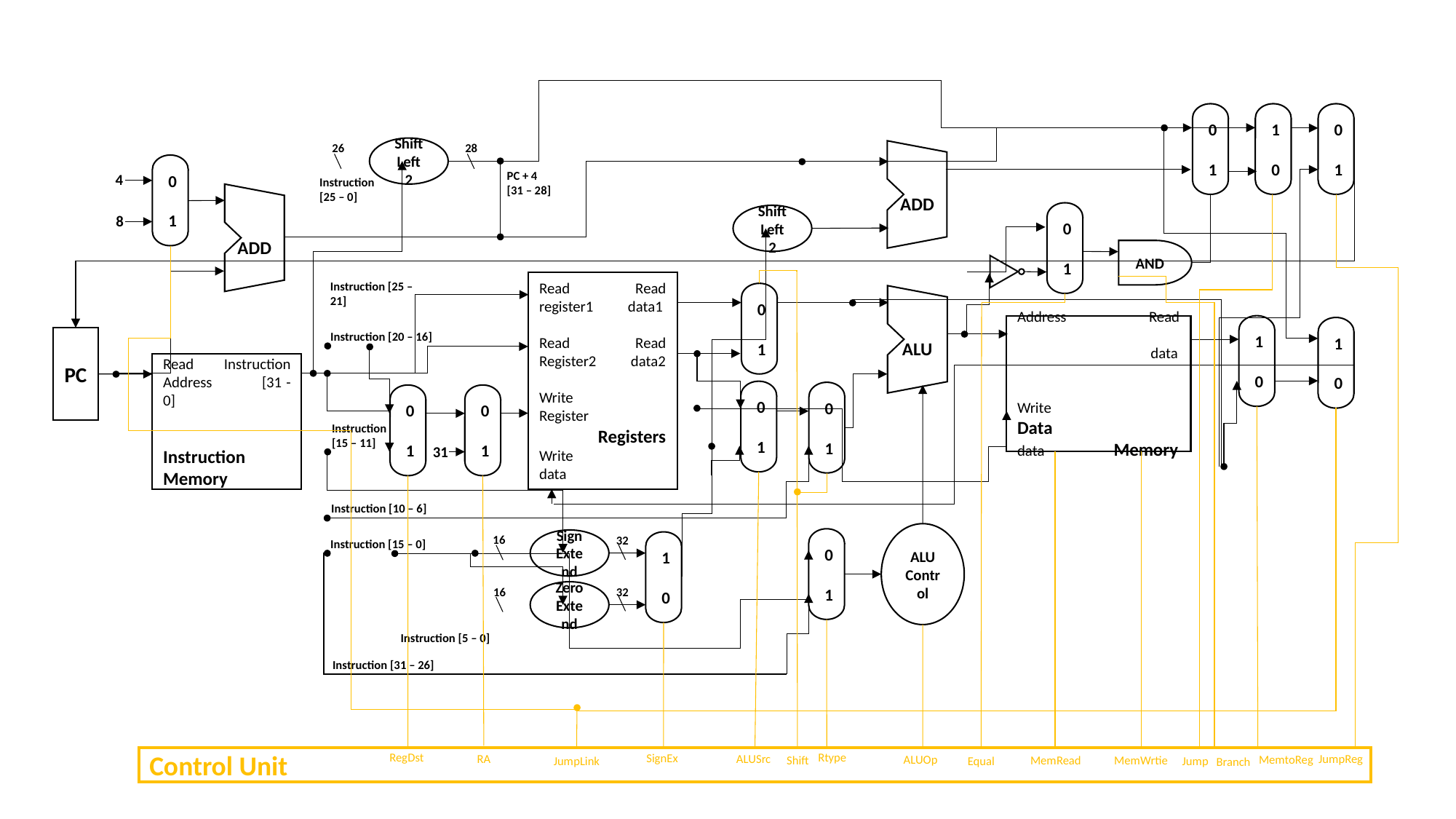

Shift Left 2

0

1
1

0
0

1
26
28

PC + 4
[31 – 28]
    ADD
4
Instruction
[25 – 0]
0

1
Shift Left 2
8
    ADD
0

1

AND

Read                   Read
register1          data1

Read                   Read
Register2          data2

Write
Register
                 Registers
Write
data
Instruction [25 – 21]

     ALU
0

1
Address                        Read
		       data

Write	            Data
data                    Memory
Instruction [20 – 16]
PC

1

0

1

0

Read        Instruction
Address           [31 - 0]

Instruction
Memory

0

1
0

1
0

1
0

1
Instruction
[15 – 11]
31

Instruction [10 – 6]
Sign
Extend

16
32
Instruction [15 – 0]
ALU
Control

0

1
1

0
Zero
Extend
32
16
Instruction [5 – 0]
Instruction [31 – 26]

Rtype
RegDst
SignEx
RA
ALUSrc
JumpReg
MemtoReg
ALUOp
MemWrtie
Shift
MemRead
JumpLink
Control Unit
Equal
Jump
Branch